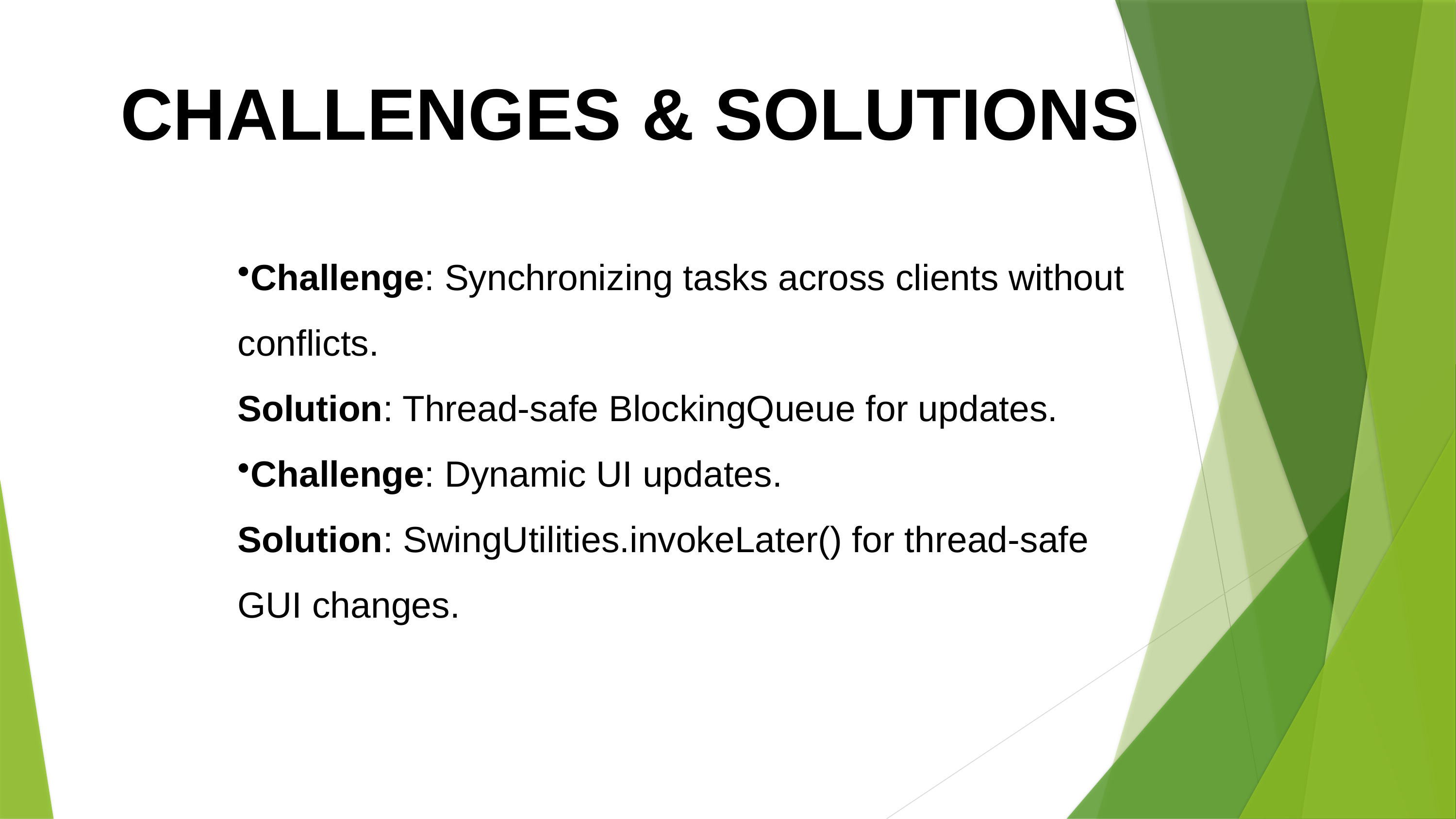

CHALLENGES & SOLUTIONS

Challenge: Synchronizing tasks across clients without conflicts.
Solution: Thread-safe BlockingQueue for updates.
Challenge: Dynamic UI updates.
Solution: SwingUtilities.invokeLater() for thread-safe GUI changes.